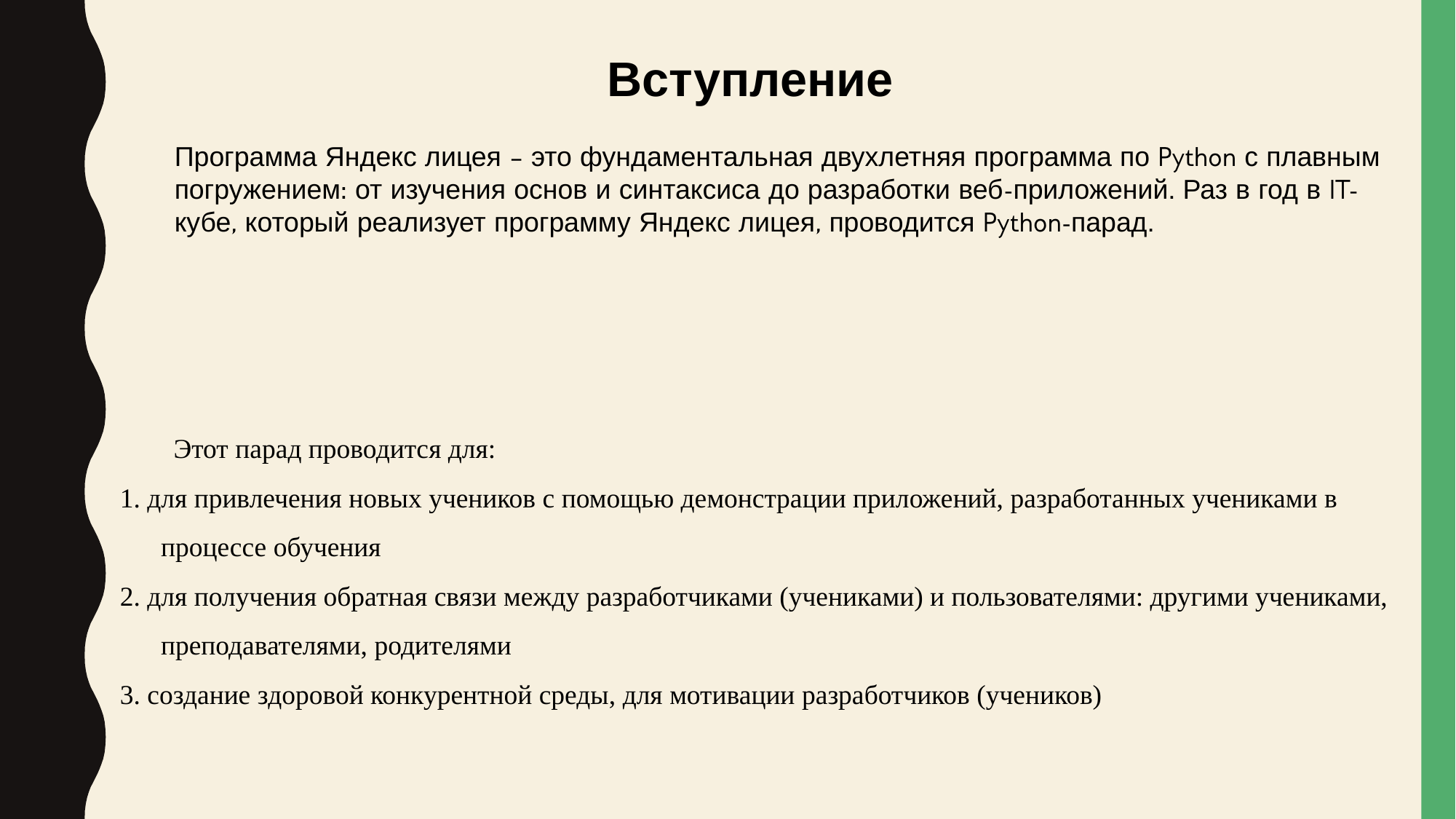

Вступление
Программа Яндекс лицея – это фундаментальная двухлетняя программа по Python с плавным погружением: от изучения основ и синтаксиса до разработки веб-приложений. Раз в год в IT-кубе, который реализует программу Яндекс лицея, проводится Python-парад.

Этот парад проводится для:
1. для привлечения новых учеников с помощью демонстрации приложений, разработанных учениками в процессе обучения
2. для получения обратная связи между разработчиками (учениками) и пользователями: другими учениками, преподавателями, родителями
3. создание здоровой конкурентной среды, для мотивации разработчиков (учеников)